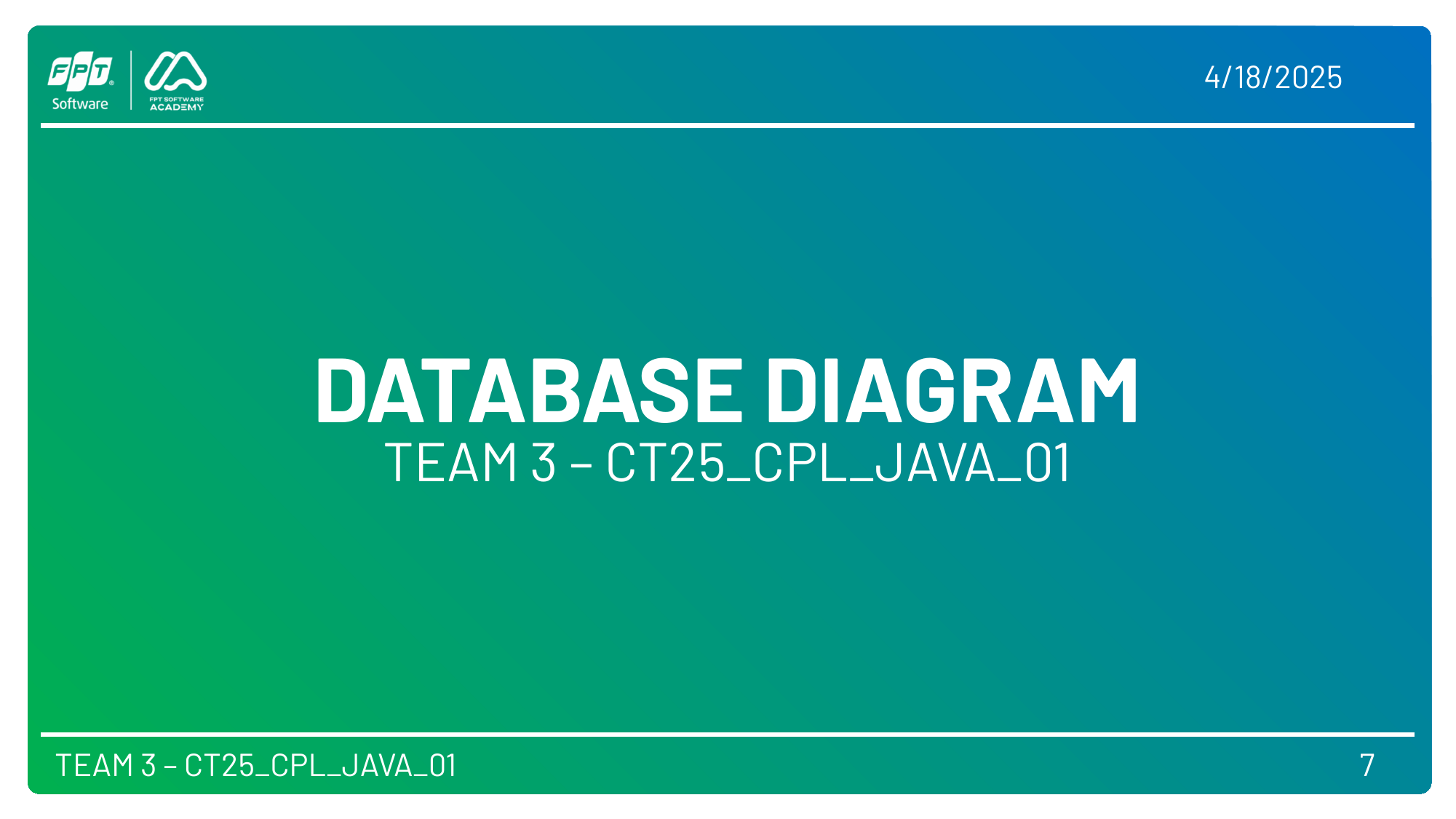

4/18/2025
# DATABASE DIAGRAM
TEAM 3 – CT25_CPL_JAVA_01
TEAM 3 – CT25_CPL_JAVA_01
7